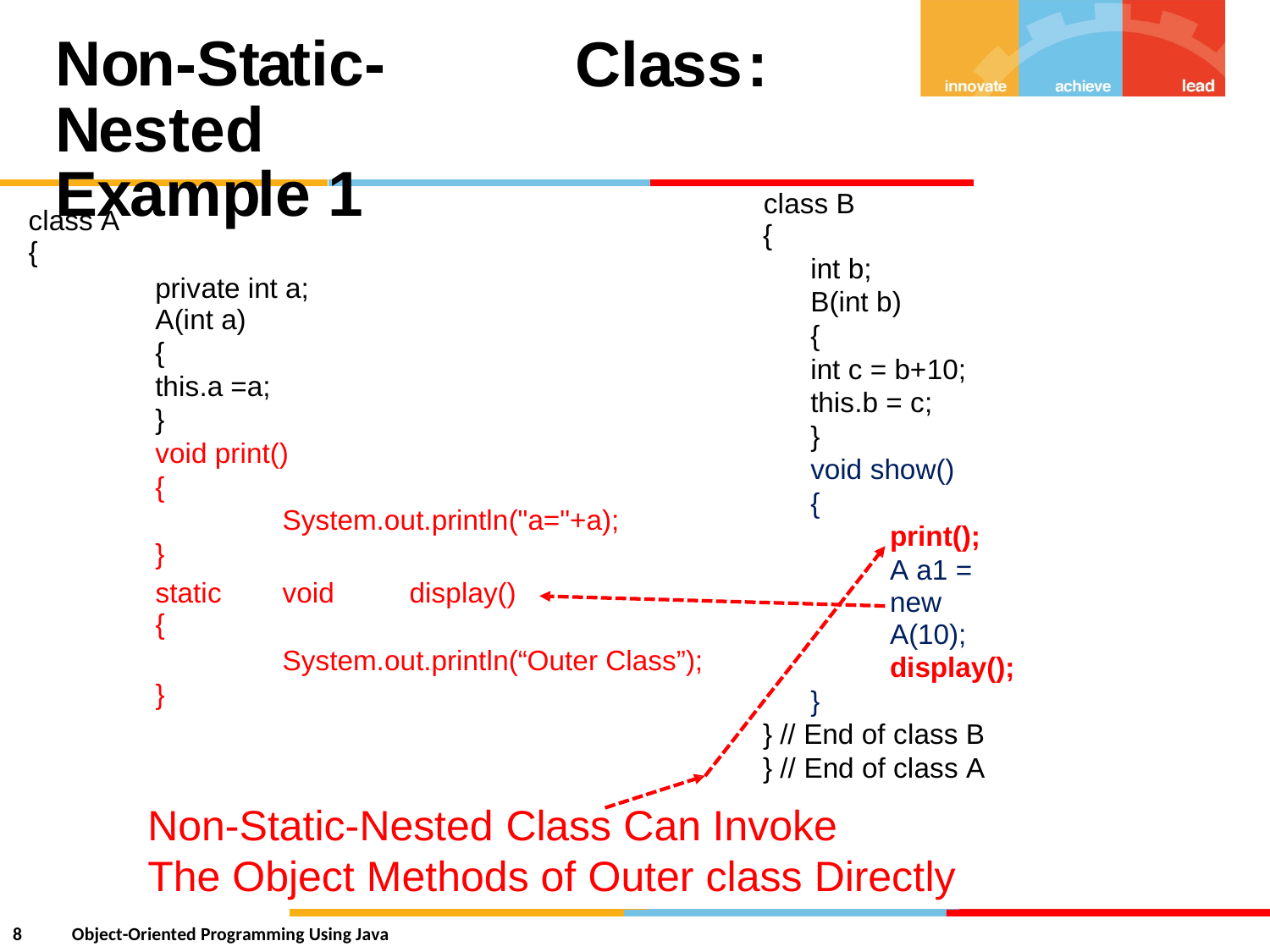

Non-Static-Nested
Example 1
Class
:

class B
{
int b;
B(int b)
{
int c = b+10;
this.b = c;
}
void show()
{
print();
A a1 = new A(10);
display();
}
} // End of class B
} // End of class A
class A
{
private int a;
A(int a)
{
this.a =a;
}
void print()
{
System.out.println("a="+a);
}

static
{
void
display()

System.out.println(“Outer Class”);
}

Non-Static-Nested Class Can
Invoke
The Object Methods of Outer class Directly

8
Object-Oriented Programming Using Java